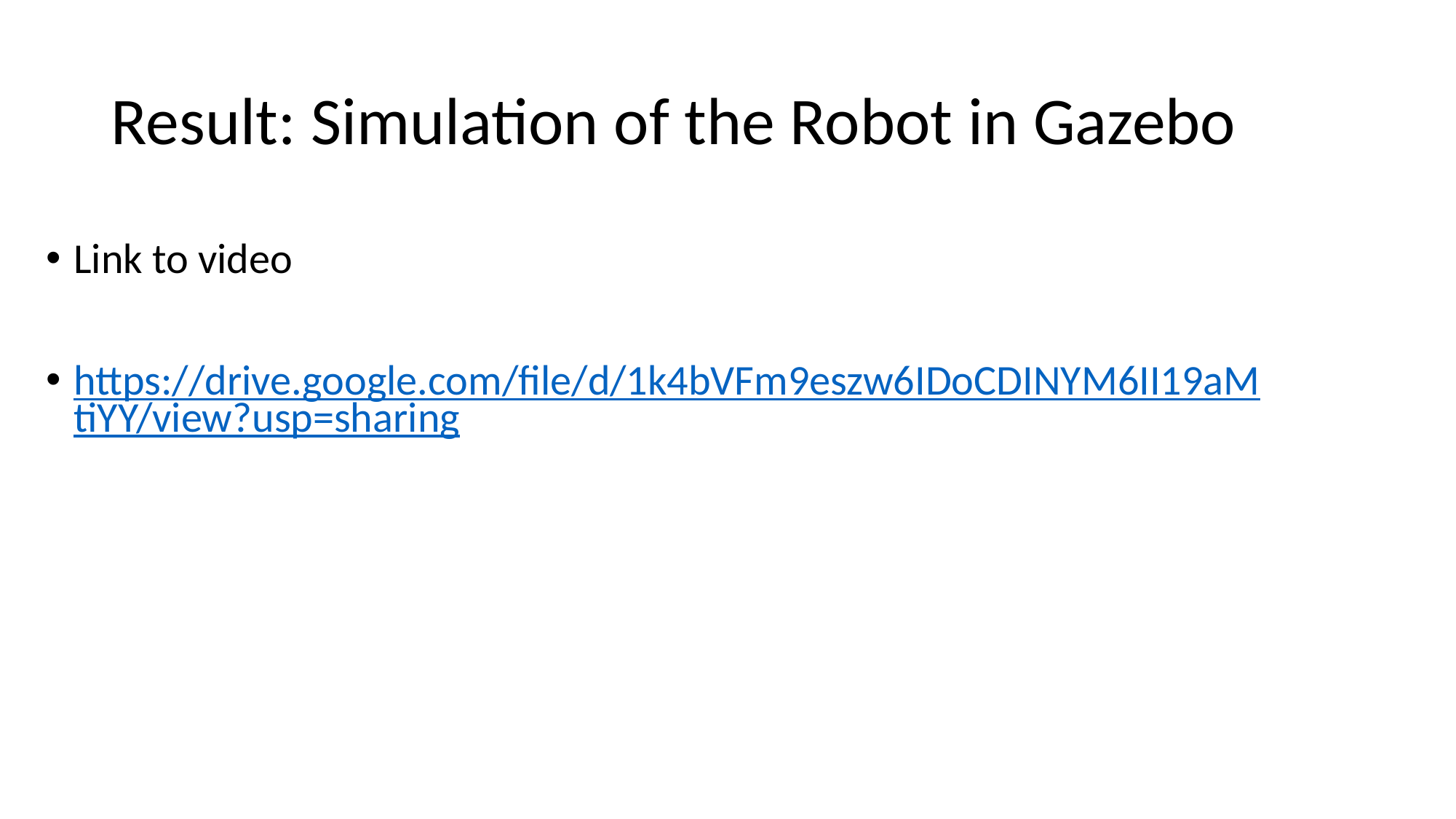

# Result: Simulation of the Robot in Gazebo
Link to video

https://drive.google.com/file/d/1k4bVFm9eszw6IDoCDINYM6II19aMtiYY/view?usp=sharing